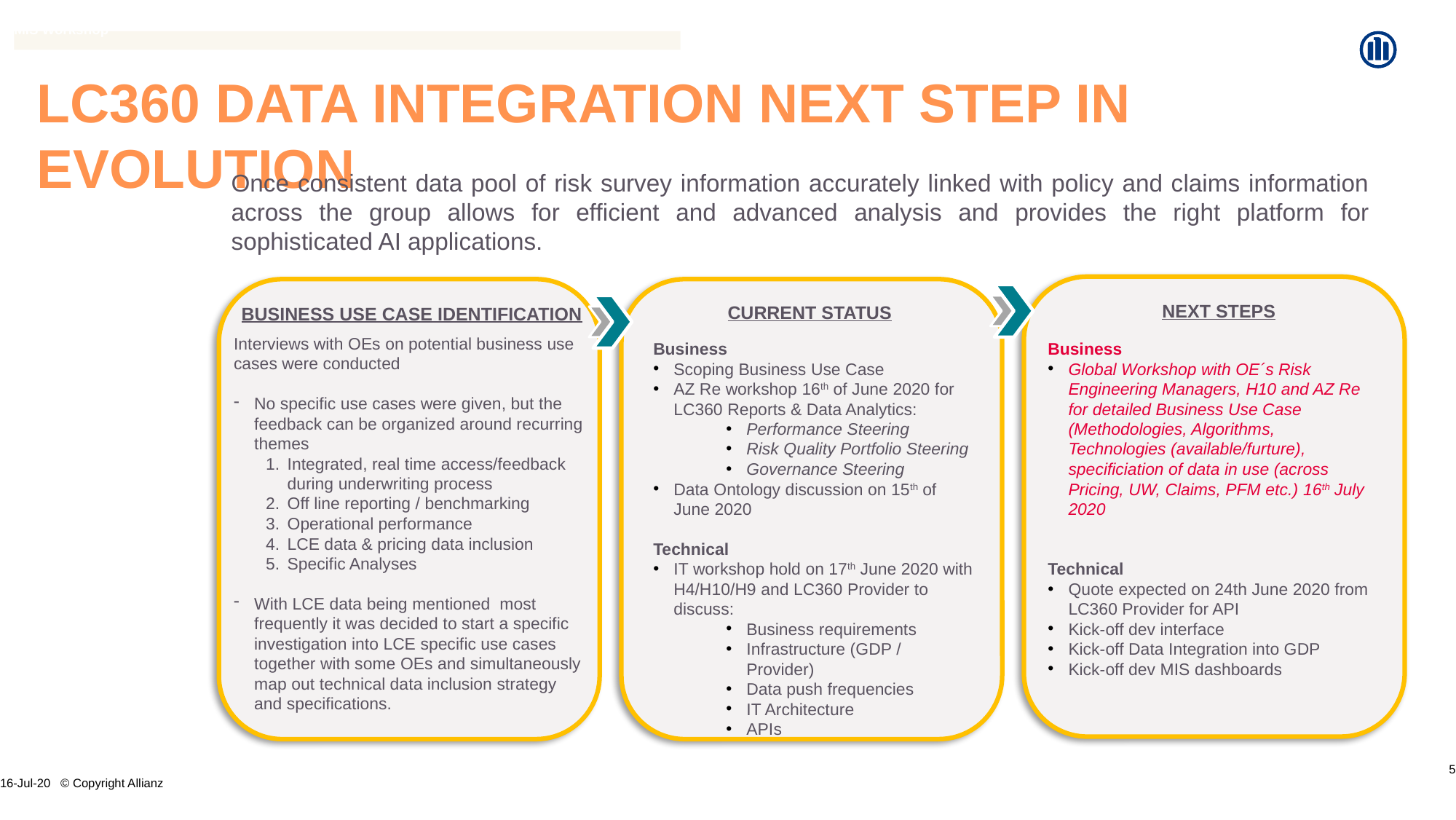

MIS Workshop

LC360 DATA INTEGRATION NEXT STEP IN EVOLUTION
Once consistent data pool of risk survey information accurately linked with policy and claims information across the group allows for efficient and advanced analysis and provides the right platform for sophisticated AI applications.

NEXT STEPS
CURRENT STATUS

BUSINESS USE CASE IDENTIFICATION
Interviews with OEs on potential business use cases were conducted

No specific use cases were given, but the feedback can be organized around recurring themes
Integrated, real time access/feedback during underwriting process
Off line reporting / benchmarking
Operational performance
LCE data & pricing data inclusion
Specific Analyses

With LCE data being mentioned  most frequently it was decided to start a specific investigation into LCE specific use cases together with some OEs and simultaneously map out technical data inclusion strategy and specifications.

Business
Scoping Business Use Case
AZ Re workshop 16th of June 2020 for LC360 Reports & Data Analytics:
Performance Steering
Risk Quality Portfolio Steering
Governance Steering
Data Ontology discussion on 15th of June 2020

Technical
IT workshop hold on 17th June 2020 with H4/H10/H9 and LC360 Provider to discuss:
Business requirements
Infrastructure (GDP / Provider)
Data push frequencies
IT Architecture
APIs

Business
Global Workshop with OE´s Risk Engineering Managers, H10 and AZ Re for detailed Business Use Case (Methodologies, Algorithms, Technologies (available/furture), specificiation of data in use (across Pricing, UW, Claims, PFM etc.) 16th July 2020

Technical
Quote expected on 24th June 2020 from LC360 Provider for API
Kick-off dev interface
Kick-off Data Integration into GDP
Kick-off dev MIS dashboards
5
16-Jul-20